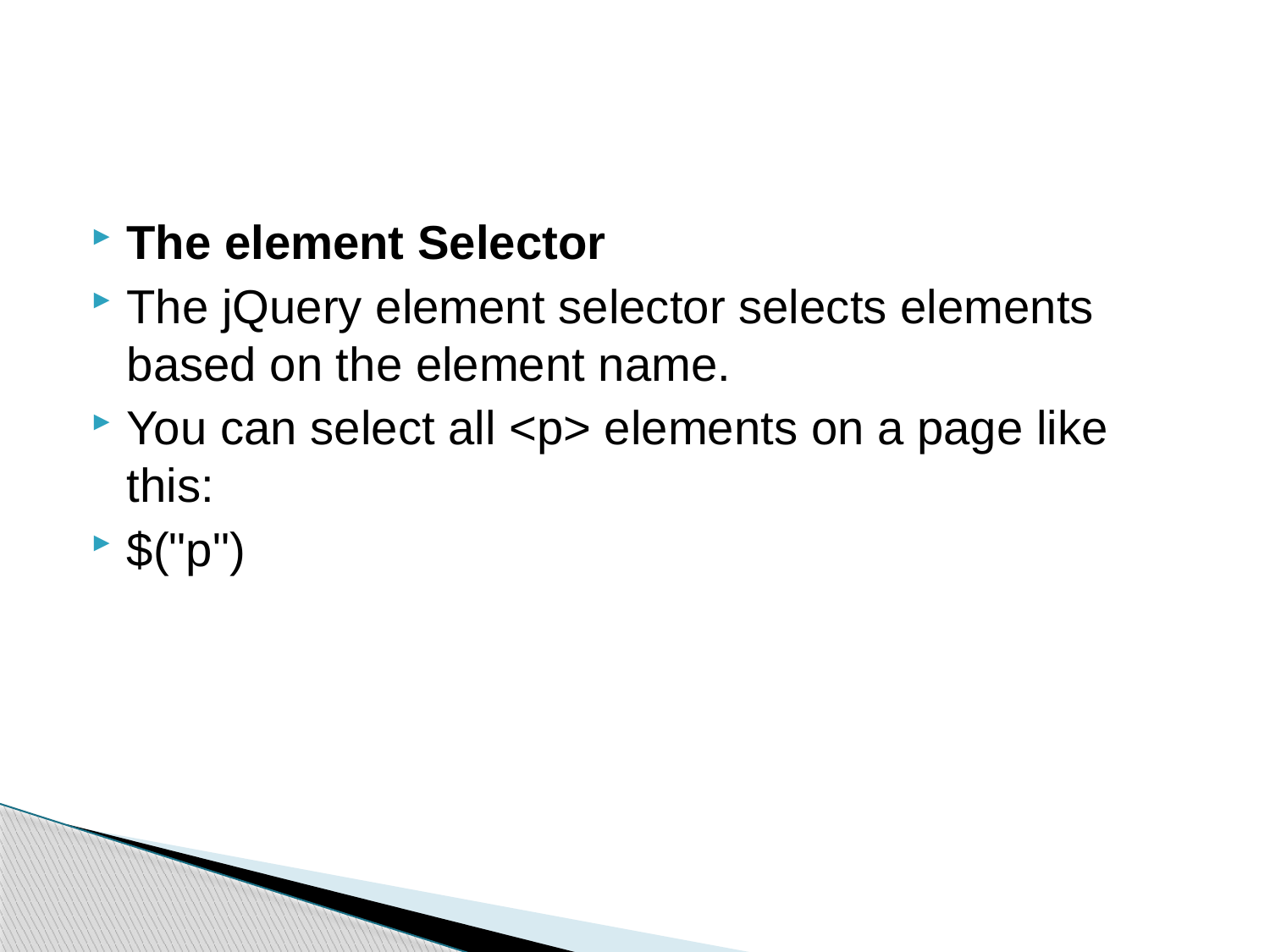

#
The element Selector
The jQuery element selector selects elements based on the element name.
You can select all <p> elements on a page like this:
$("p")